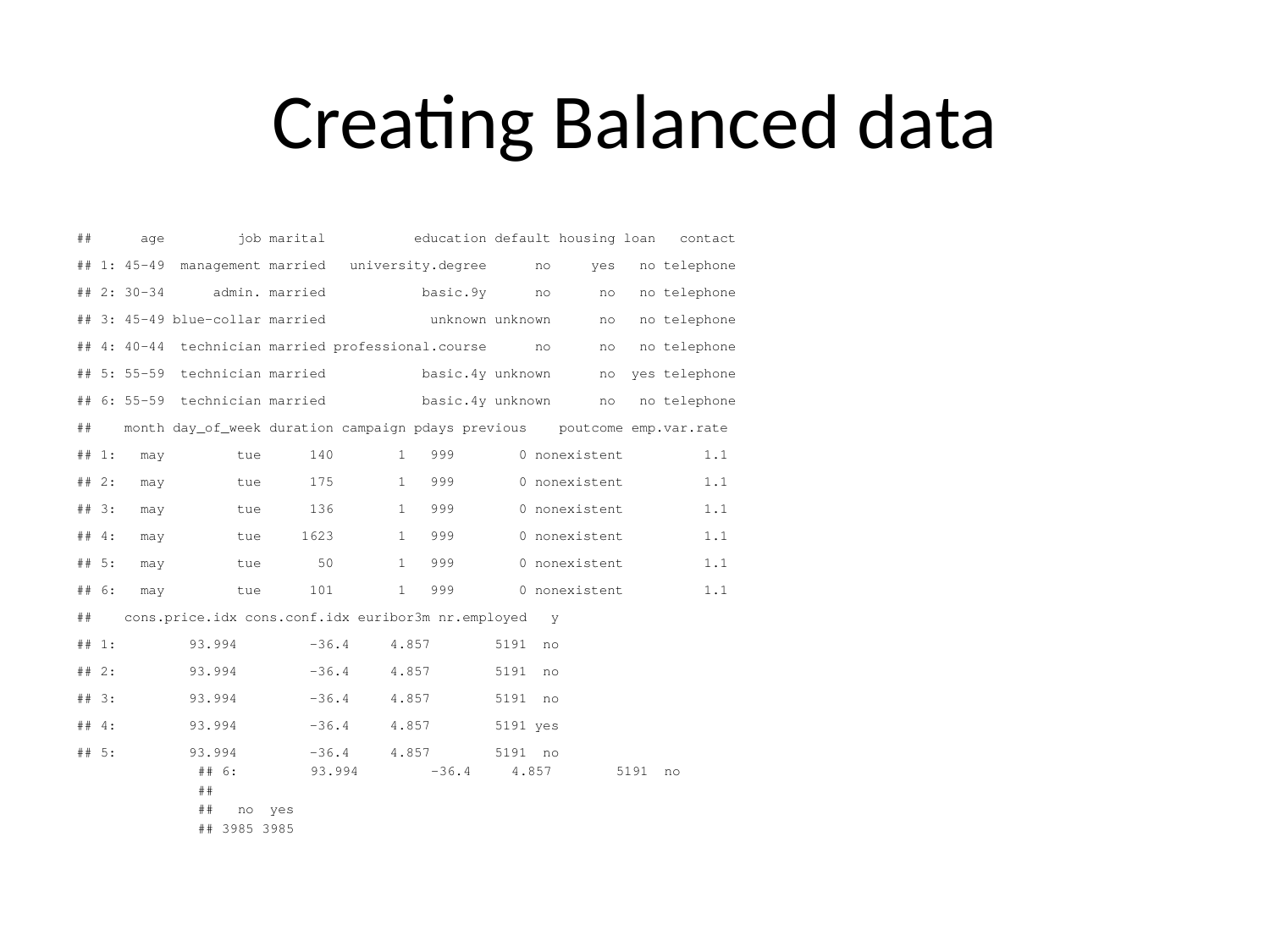

# Creating Balanced data
##      age         job marital           education default housing loan   contact
## 1: 45-49  management married   university.degree      no     yes   no telephone
## 2: 30-34      admin. married            basic.9y      no      no   no telephone
## 3: 45-49 blue-collar married             unknown unknown      no   no telephone
## 4: 40-44  technician married professional.course      no      no   no telephone
## 5: 55-59  technician married            basic.4y unknown      no  yes telephone
## 6: 55-59  technician married            basic.4y unknown      no   no telephone
##    month day_of_week duration campaign pdays previous    poutcome emp.var.rate
## 1:   may         tue      140        1   999        0 nonexistent          1.1
## 2:   may         tue      175        1   999        0 nonexistent          1.1
## 3:   may         tue      136        1   999        0 nonexistent          1.1
## 4:   may         tue     1623        1   999        0 nonexistent          1.1
## 5:   may         tue       50        1   999        0 nonexistent          1.1
## 6:   may         tue      101        1   999        0 nonexistent          1.1
##    cons.price.idx cons.conf.idx euribor3m nr.employed   y
## 1:         93.994         -36.4     4.857        5191  no
## 2:         93.994         -36.4     4.857        5191  no
## 3:         93.994         -36.4     4.857        5191  no
## 4:         93.994         -36.4     4.857        5191 yes
## 5:         93.994         -36.4     4.857        5191  no
## 6:         93.994         -36.4     4.857        5191  no
##
##   no  yes
## 3985 3985